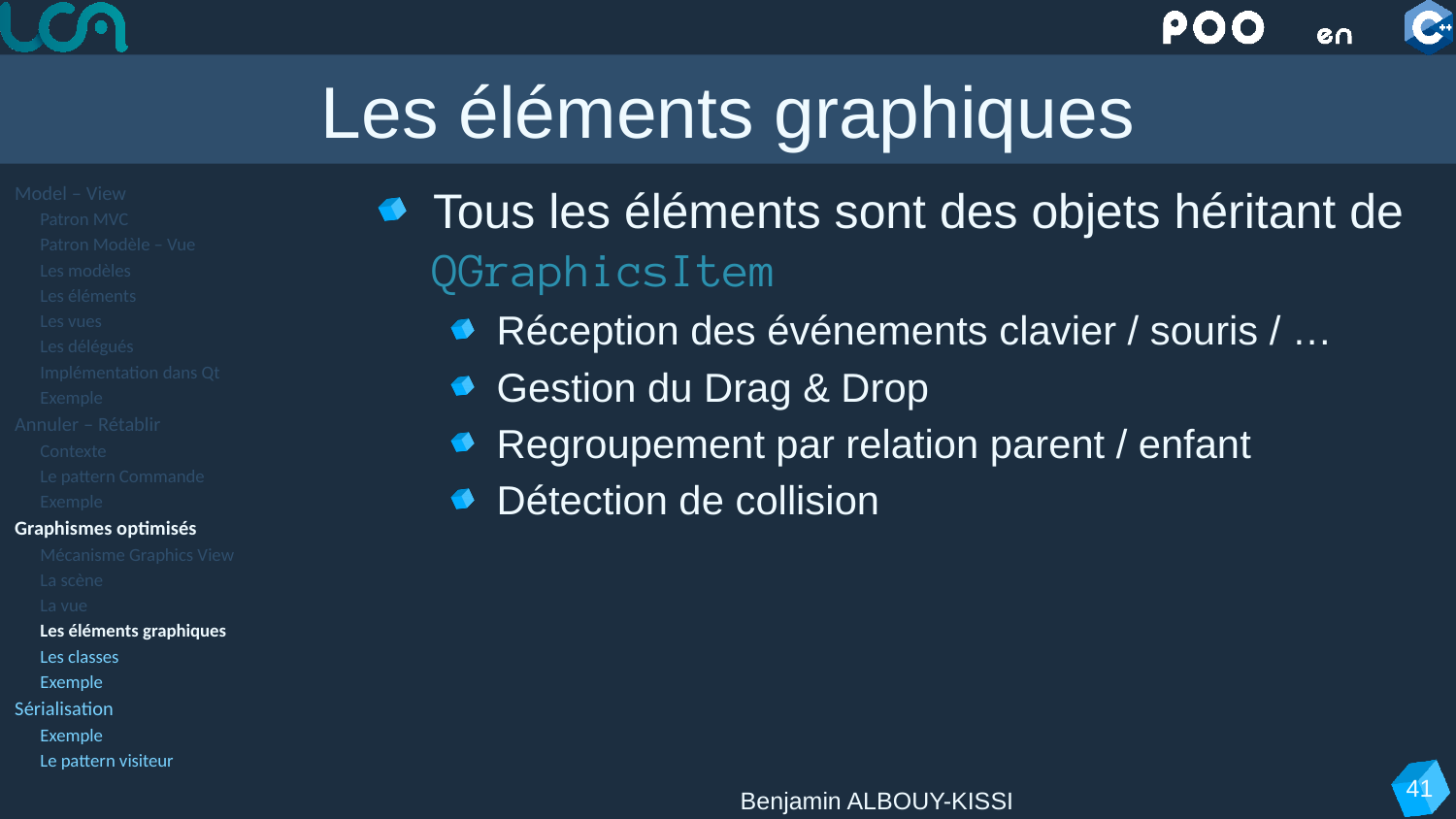

# Les éléments graphiques
Model – View
Patron MVC
Patron Modèle – Vue
Les modèles
Les éléments
Les vues
Les délégués
Implémentation dans Qt
Exemple
Annuler – Rétablir
Contexte
Le pattern Commande
Exemple
Graphismes optimisés
Mécanisme Graphics View
La scène
La vue
Les éléments graphiques
Les classes
Exemple
Sérialisation
Exemple
Le pattern visiteur
Tous les éléments sont des objets héritant de QGraphicsItem
Réception des événements clavier / souris / …
Gestion du Drag & Drop
Regroupement par relation parent / enfant
Détection de collision
41
Benjamin ALBOUY-KISSI